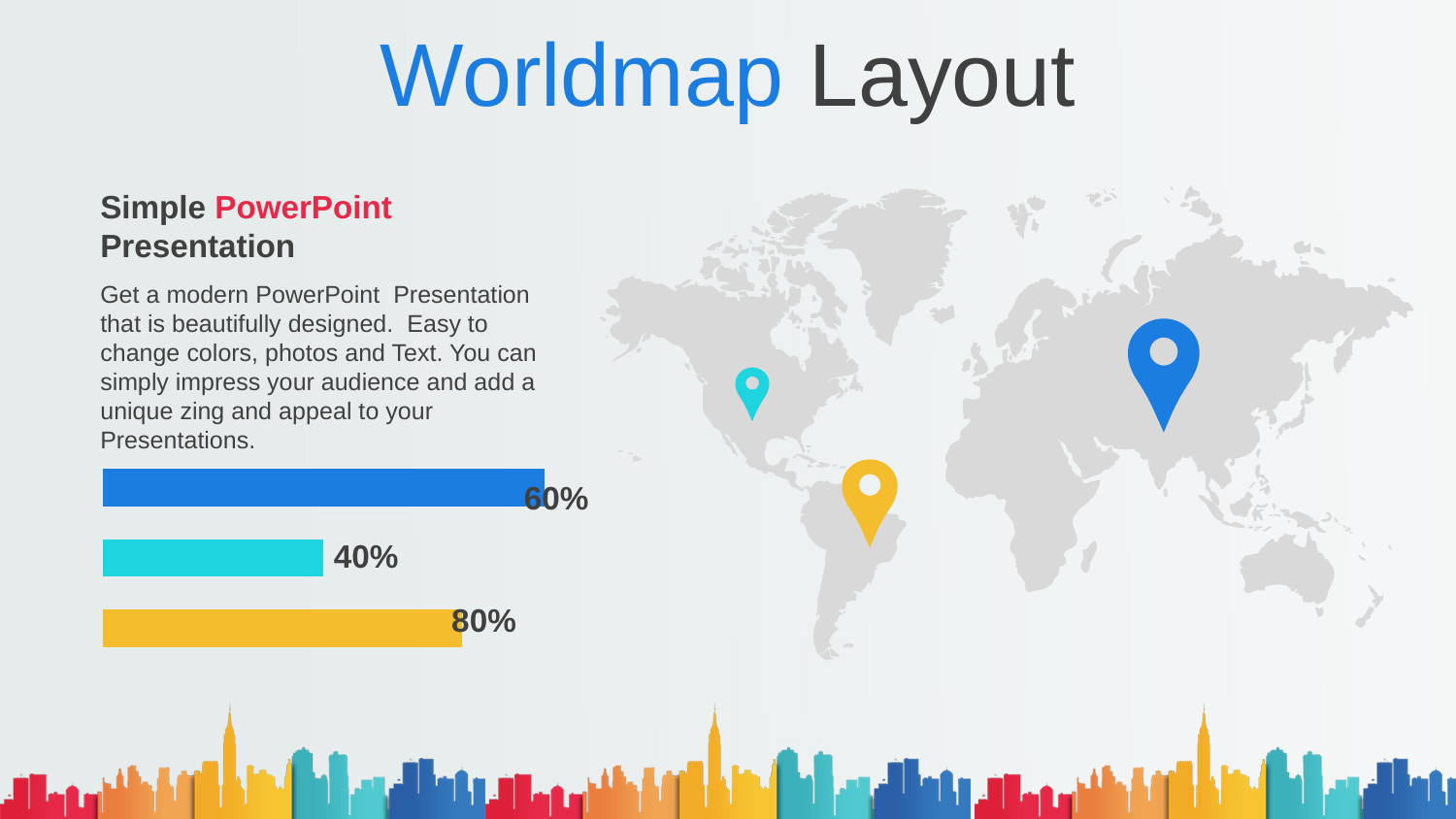

# Worldmap Layout
Simple PowerPoint Presentation

Get a modern PowerPoint  Presentation that is beautifully designed.  Easy to change colors, photos and Text. You can simply impress your audience and add a unique zing and appeal to your Presentations.

### Chart

| Category | Series 1 |
|---|---|
| Category 1 | 65.0 |
| Category 2 | 40.0 |
| Category 3 | 80.0 |
60%
40%
80%